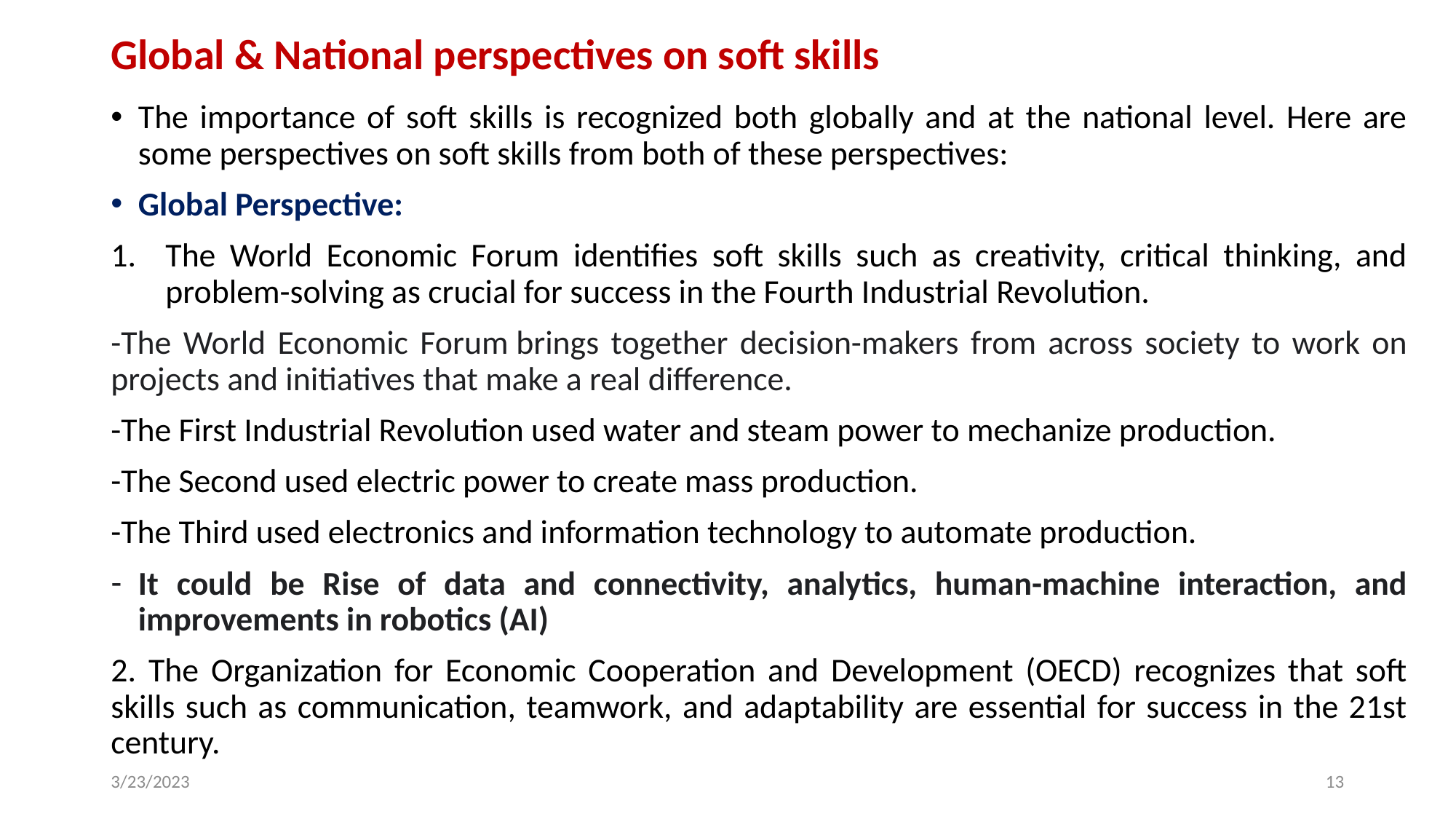

# Global & National perspectives on soft skills
The importance of soft skills is recognized both globally and at the national level. Here are some perspectives on soft skills from both of these perspectives:
Global Perspective:
The World Economic Forum identifies soft skills such as creativity, critical thinking, and problem-solving as crucial for success in the Fourth Industrial Revolution.
-The World Economic Forum brings together decision-makers from across society to work on projects and initiatives that make a real difference.
-The First Industrial Revolution used water and steam power to mechanize production.
-The Second used electric power to create mass production.
-The Third used electronics and information technology to automate production.
It could be Rise of data and connectivity, analytics, human-machine interaction, and improvements in robotics (AI)
2. The Organization for Economic Cooperation and Development (OECD) recognizes that soft skills such as communication, teamwork, and adaptability are essential for success in the 21st century.

3/23/2023
13